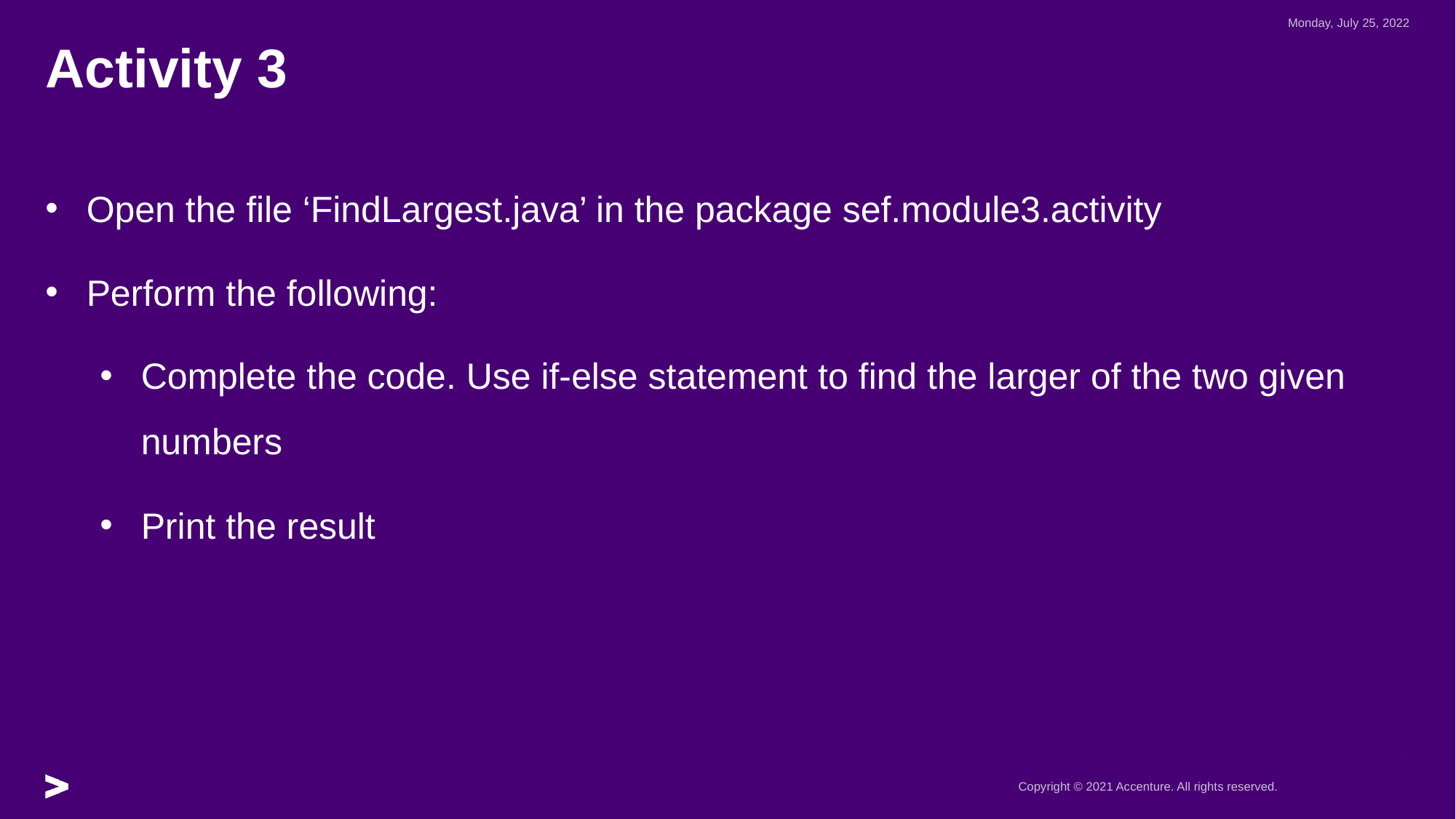

Monday, July 25, 2022
# Activity 3
Open the file ‘FindLargest.java’ in the package sef.module3.activity
Perform the following:
Complete the code. Use if-else statement to find the larger of the two given numbers
Print the result

37